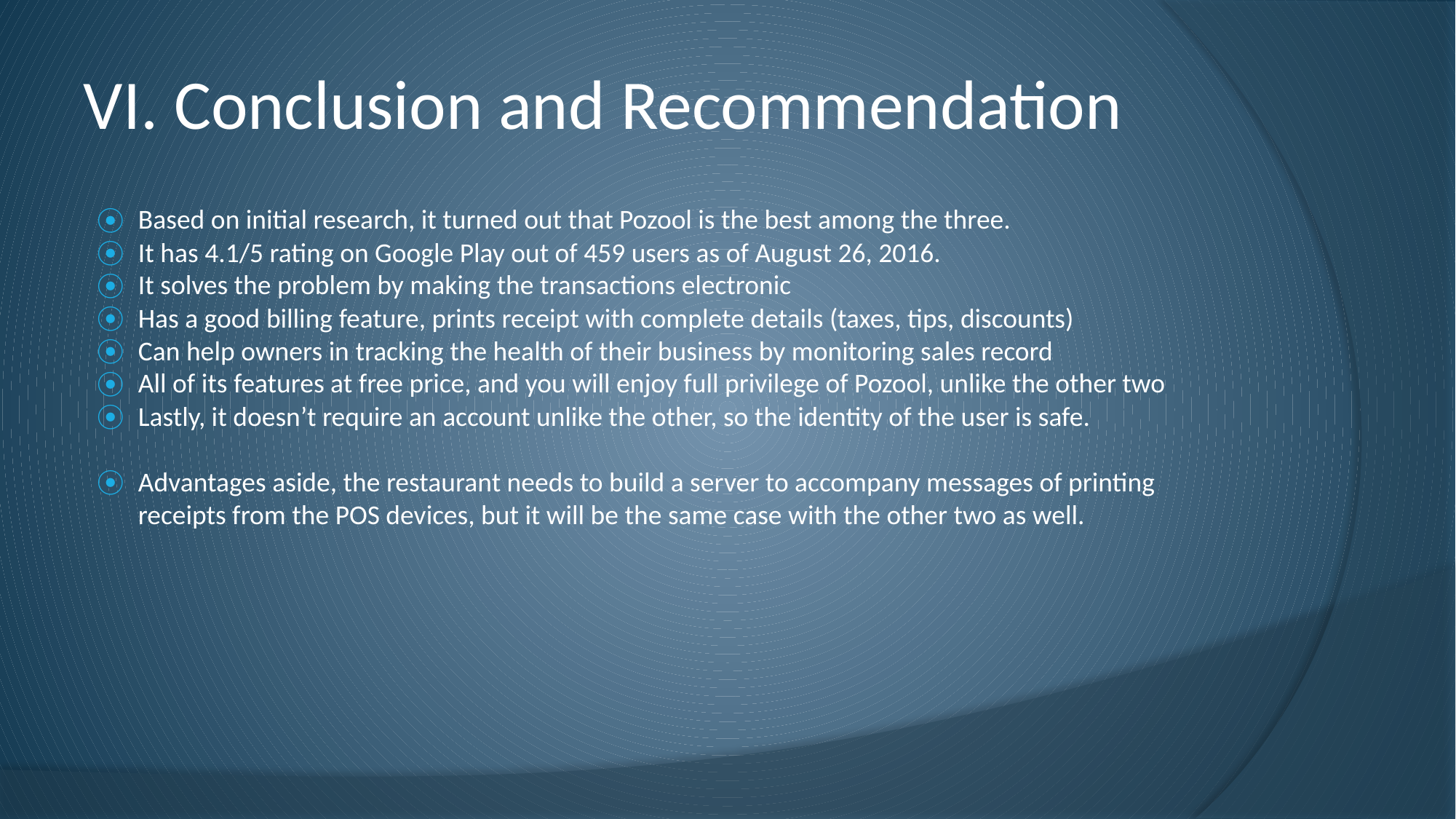

# VI. Conclusion and Recommendation
Based on initial research, it turned out that Pozool is the best among the three.
It has 4.1/5 rating on Google Play out of 459 users as of August 26, 2016.
It solves the problem by making the transactions electronic
Has a good billing feature, prints receipt with complete details (taxes, tips, discounts)
Can help owners in tracking the health of their business by monitoring sales record
All of its features at free price, and you will enjoy full privilege of Pozool, unlike the other two
Lastly, it doesn’t require an account unlike the other, so the identity of the user is safe.

Advantages aside, the restaurant needs to build a server to accompany messages of printing receipts from the POS devices, but it will be the same case with the other two as well.